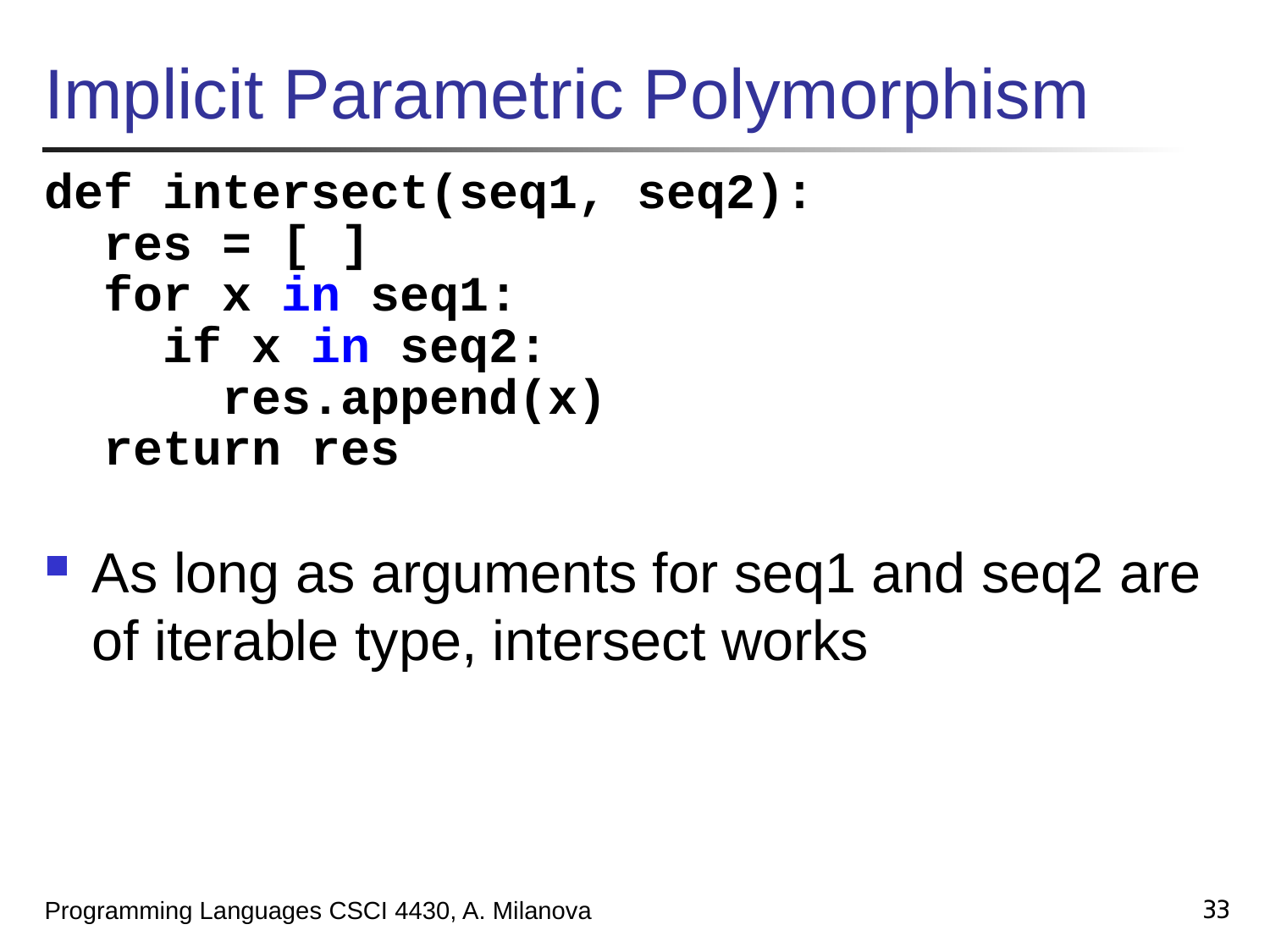

# Implicit Parametric Polymorphism
def intersect(seq1, seq2):
  res = [ ]
  for x in seq1:
    if x in seq2:
      res.append(x)
  return res

As long as arguments for seq1 and seq2 are of iterable type, intersect works
33
Programming Languages CSCI 4430, A. Milanova